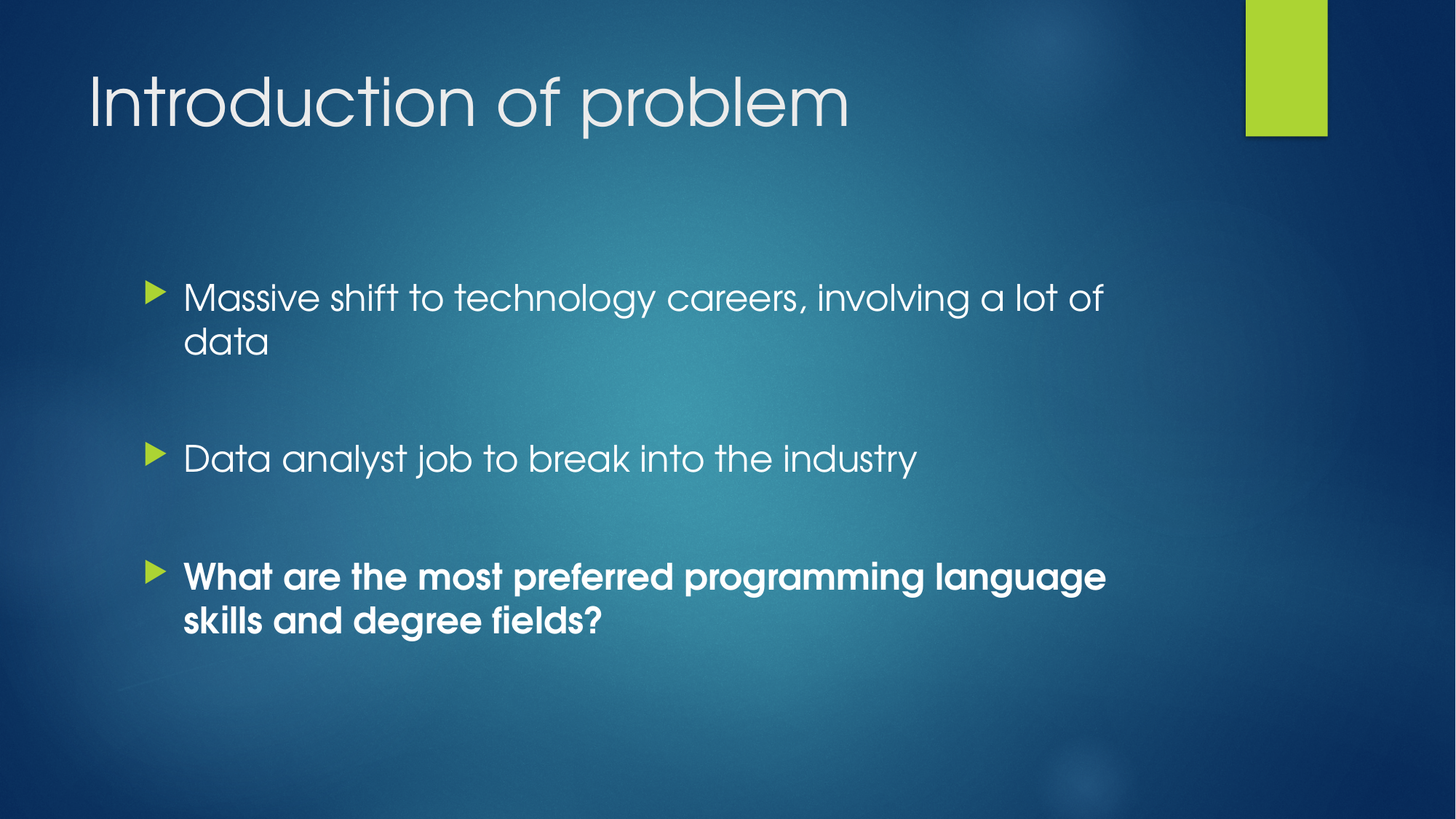

# Introduction of problem
Massive shift to technology careers, involving a lot of data

Data analyst job to break into the industry

What are the most preferred programming language skills and degree fields?